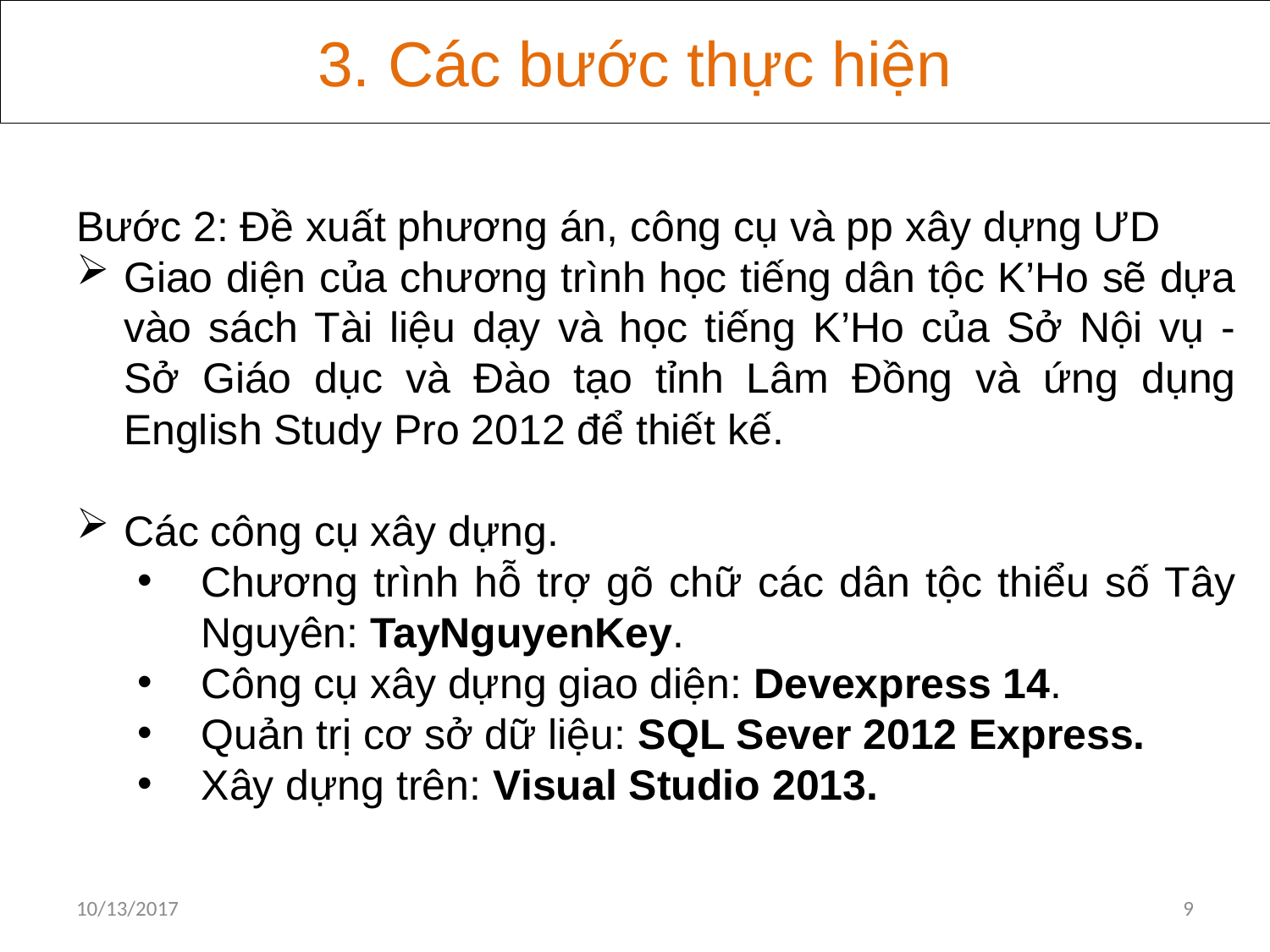

3. Các bước thực hiện
Bước 2: Đề xuất phương án, công cụ và pp xây dựng ƯD
Giao diện của chương trình học tiếng dân tộc K’Ho sẽ dựa vào sách Tài liệu dạy và học tiếng K’Ho của Sở Nội vụ - Sở Giáo dục và Đào tạo tỉnh Lâm Đồng và ứng dụng English Study Pro 2012 để thiết kế.

Các công cụ xây dựng.
Chương trình hỗ trợ gõ chữ các dân tộc thiểu số Tây Nguyên: TayNguyenKey.
Công cụ xây dựng giao diện: Devexpress 14.
Quản trị cơ sở dữ liệu: SQL Sever 2012 Express.
Xây dựng trên: Visual Studio 2013.

10/13/2017

9